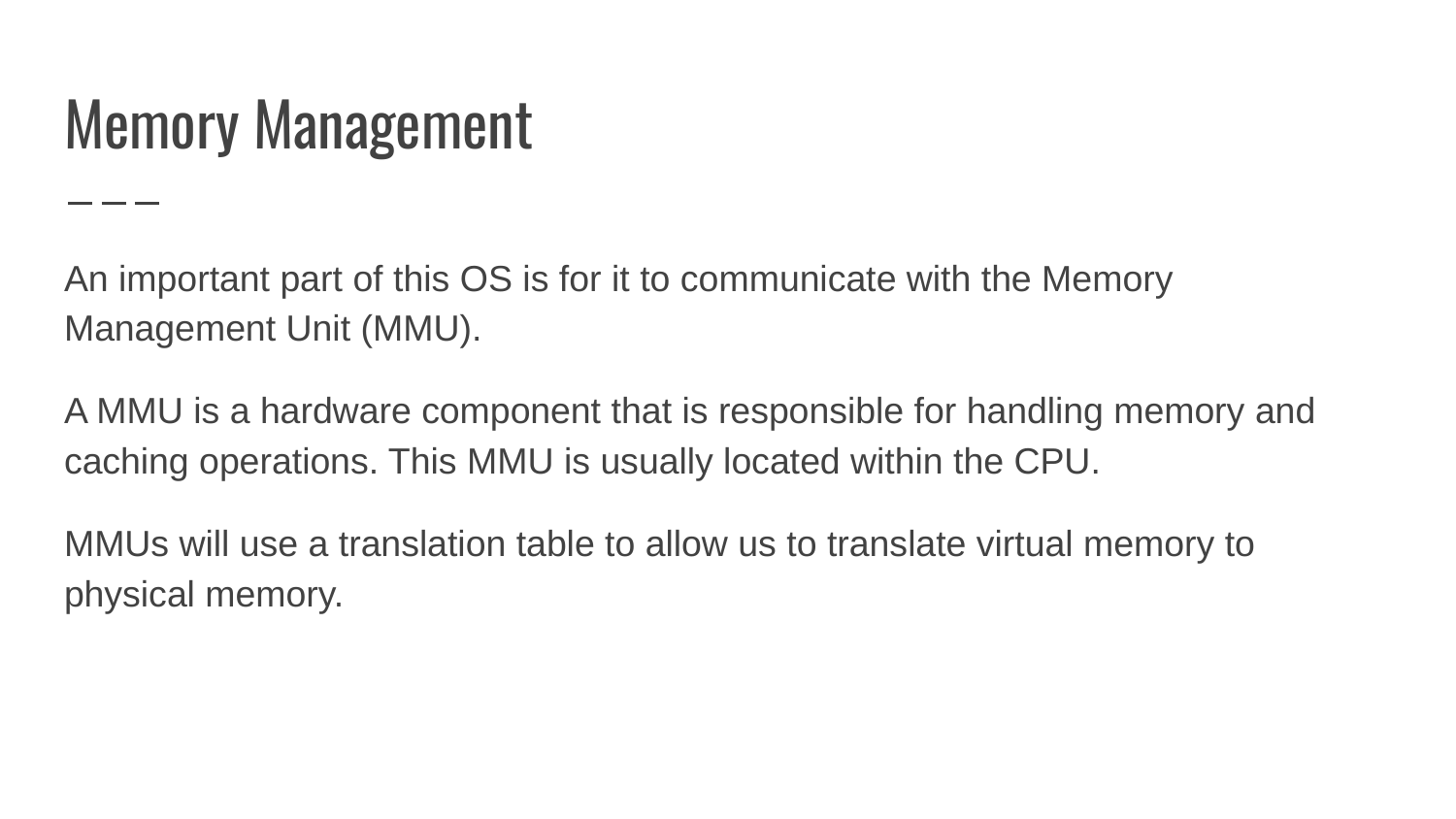

# Memory Management
An important part of this OS is for it to communicate with the Memory Management Unit (MMU).
A MMU is a hardware component that is responsible for handling memory and caching operations. This MMU is usually located within the CPU.
MMUs will use a translation table to allow us to translate virtual memory to physical memory.